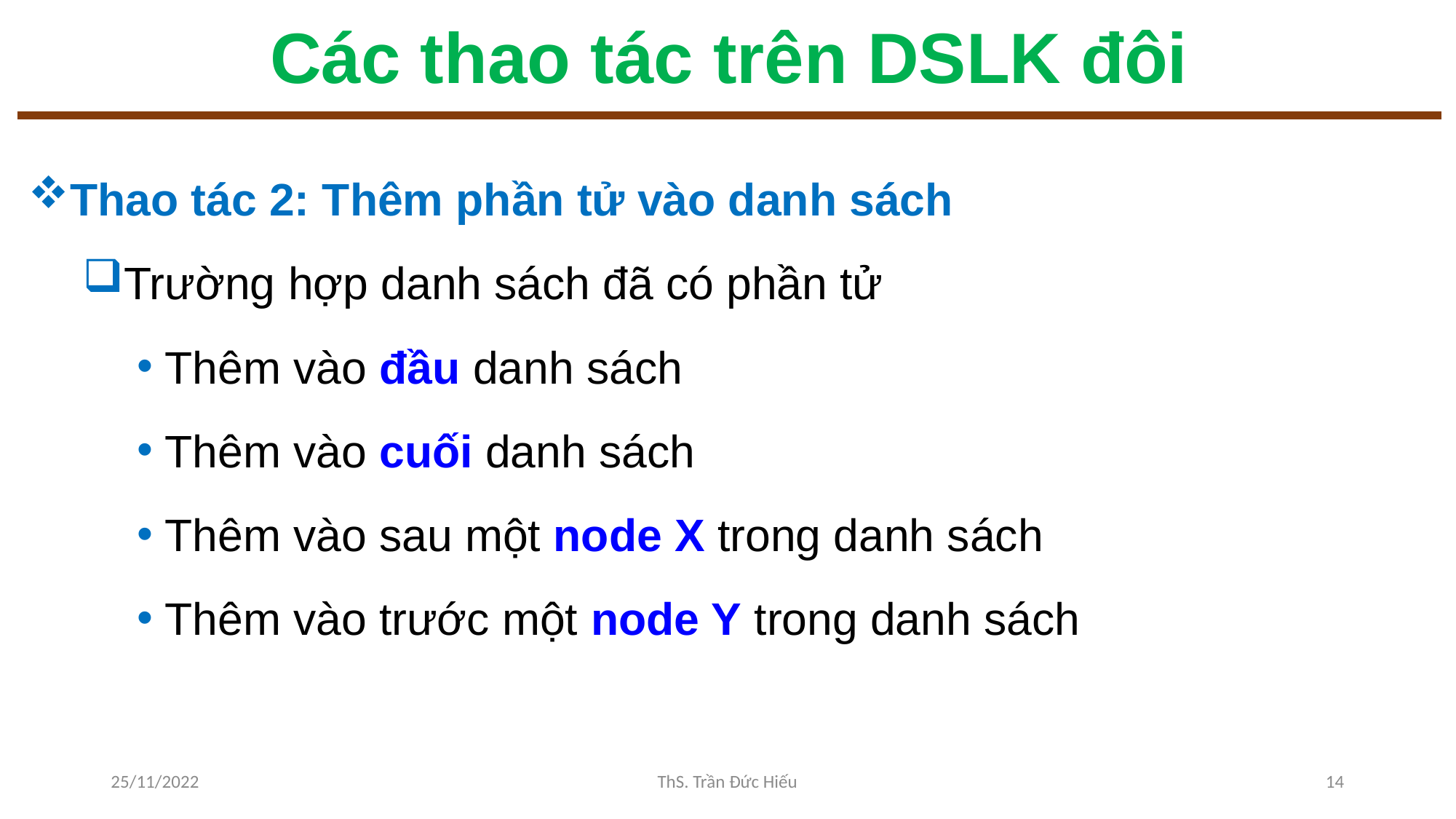

# Các thao tác trên DSLK đôi
Thao tác 2: Thêm phần tử vào danh sách
Trường hợp danh sách đã có phần tử
Thêm vào đầu danh sách
Thêm vào cuối danh sách
Thêm vào sau một node X trong danh sách
Thêm vào trước một node Y trong danh sách
25/11/2022
ThS. Trần Đức Hiếu
14